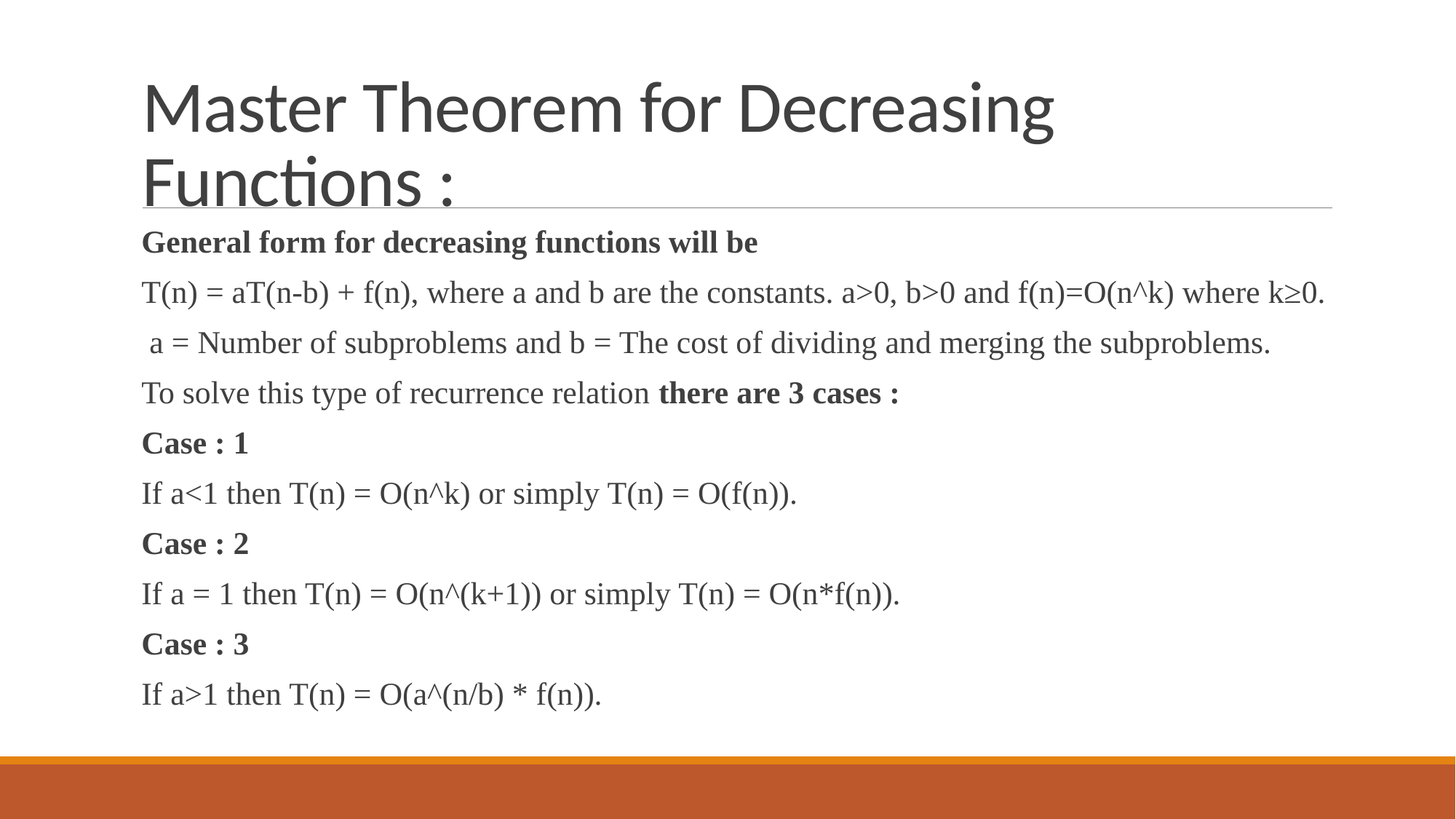

# Master Theorem for Decreasing Functions :
General form for decreasing functions will be
T(n) = aT(n-b) + f(n), where a and b are the constants. a>0, b>0 and f(n)=O(n^k) where k≥0.
 a = Number of subproblems and b = The cost of dividing and merging the subproblems.
To solve this type of recurrence relation there are 3 cases :
Case : 1
If a<1 then T(n) = O(n^k) or simply T(n) = O(f(n)).
Case : 2
If a = 1 then T(n) = O(n^(k+1)) or simply T(n) = O(n*f(n)).
Case : 3
If a>1 then T(n) = O(a^(n/b) * f(n)).